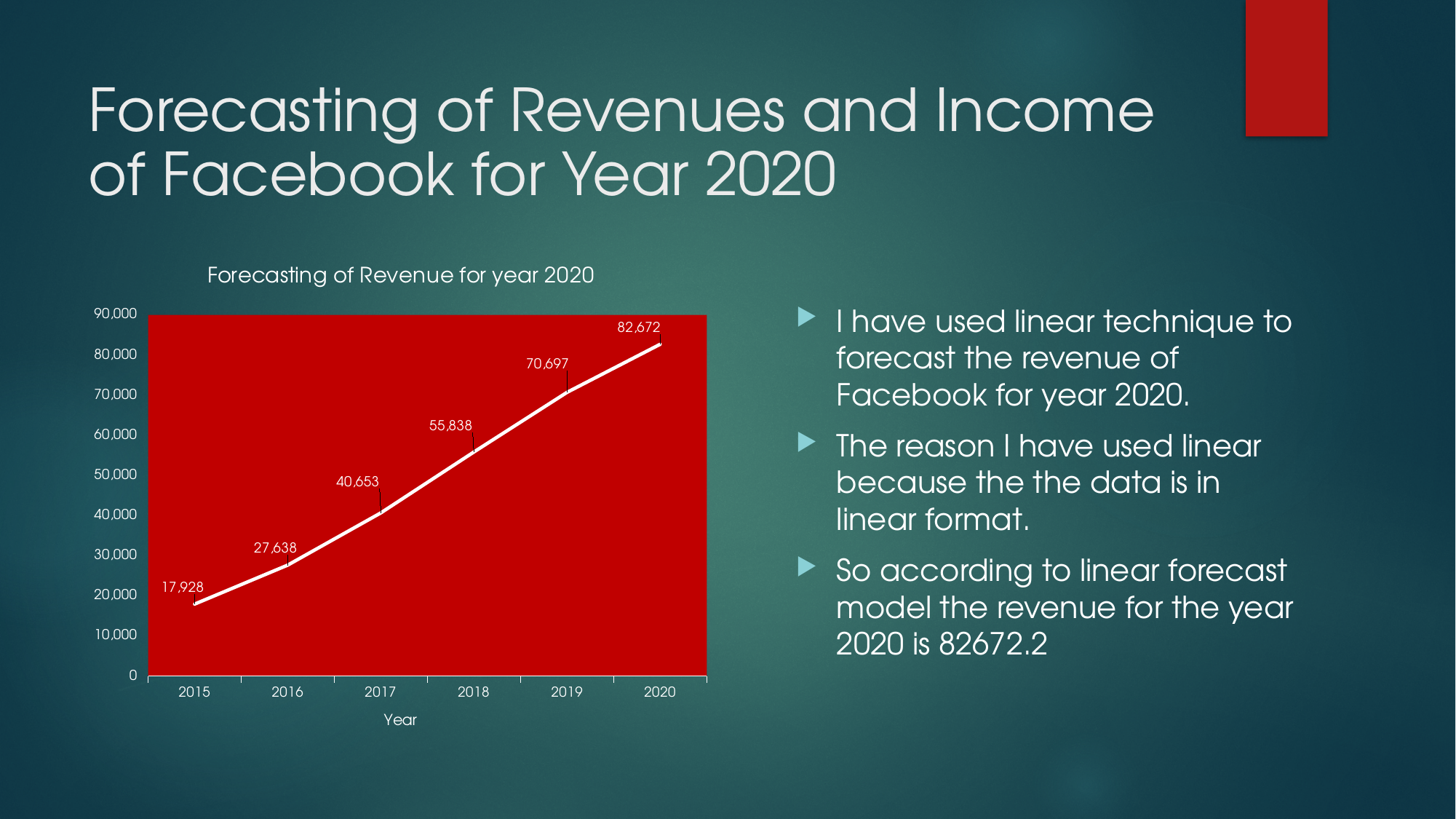

# Forecasting of Revenues and Income of Facebook for Year 2020

### Chart: Forecasting of Revenue for year 2020

| Category | Revenue |
|---|---|
| 2015 | 17928.0 |
| 2016 | 27638.0 |
| 2017 | 40653.0 |
| 2018 | 55838.0 |
| 2019 | 70697.0 |
| 2020 | 82672.20000000298 |
I have used linear technique to forecast the revenue of Facebook for year 2020.
The reason I have used linear because the the data is in linear format.
So according to linear forecast model the revenue for the year 2020 is 82672.2